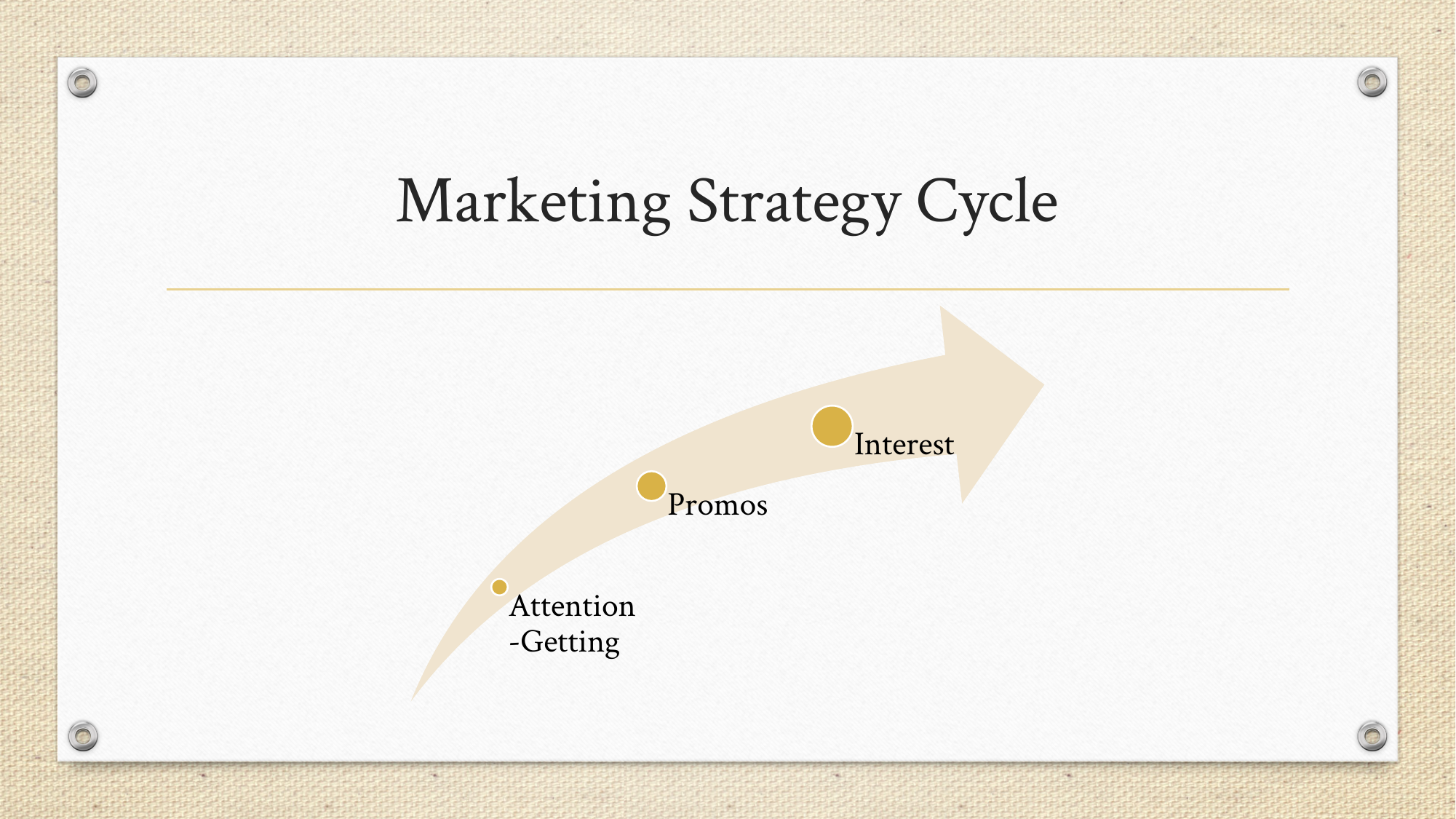

# Marketing Strategy Cycle
Attention-Getting
Promos
Interest